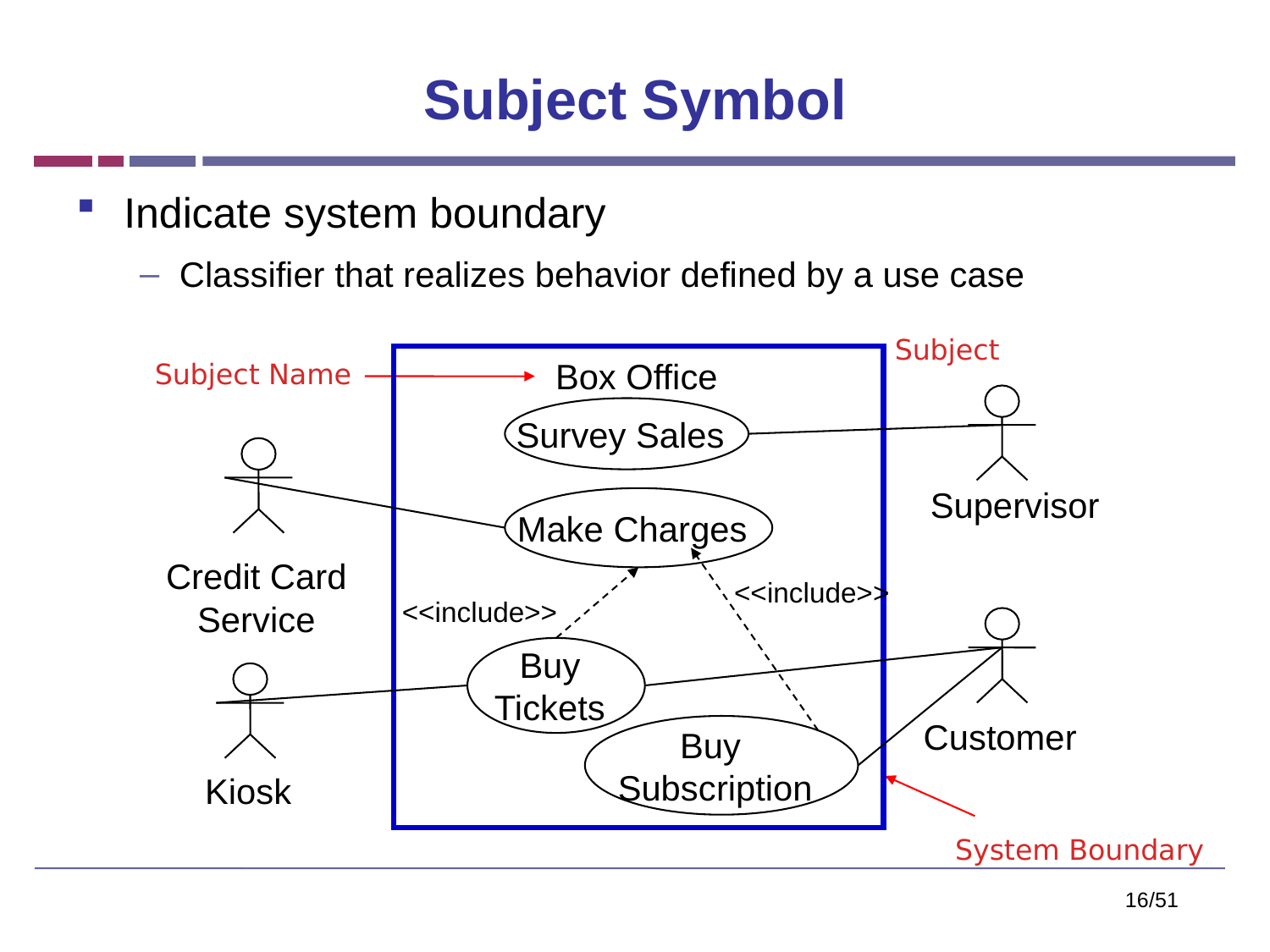

# Subject Symbol
Indicate system boundary
Classifier that realizes behavior defined by a use case
Subject

Box Office
Subject Name

Survey Sales

Supervisor
Make Charges
Credit Card Service
<<include>>
<<include>>

Buy
Tickets

Customer
Buy
Subscription
Kiosk

System Boundary
16/51